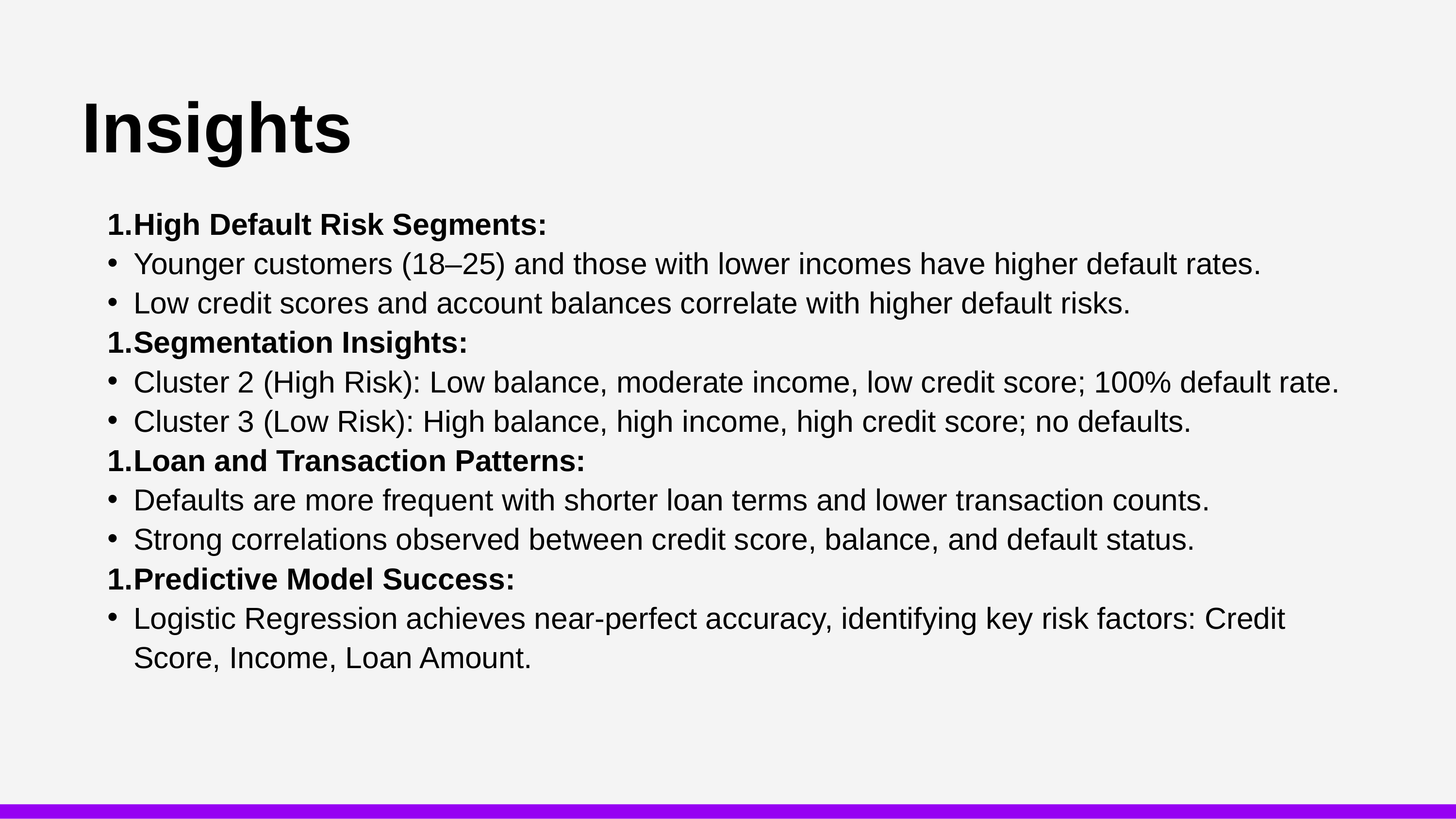

Insights
High Default Risk Segments:
Younger customers (18–25) and those with lower incomes have higher default rates.
Low credit scores and account balances correlate with higher default risks.
Segmentation Insights:
Cluster 2 (High Risk): Low balance, moderate income, low credit score; 100% default rate.
Cluster 3 (Low Risk): High balance, high income, high credit score; no defaults.
Loan and Transaction Patterns:
Defaults are more frequent with shorter loan terms and lower transaction counts.
Strong correlations observed between credit score, balance, and default status.
Predictive Model Success:
Logistic Regression achieves near-perfect accuracy, identifying key risk factors: Credit Score, Income, Loan Amount.